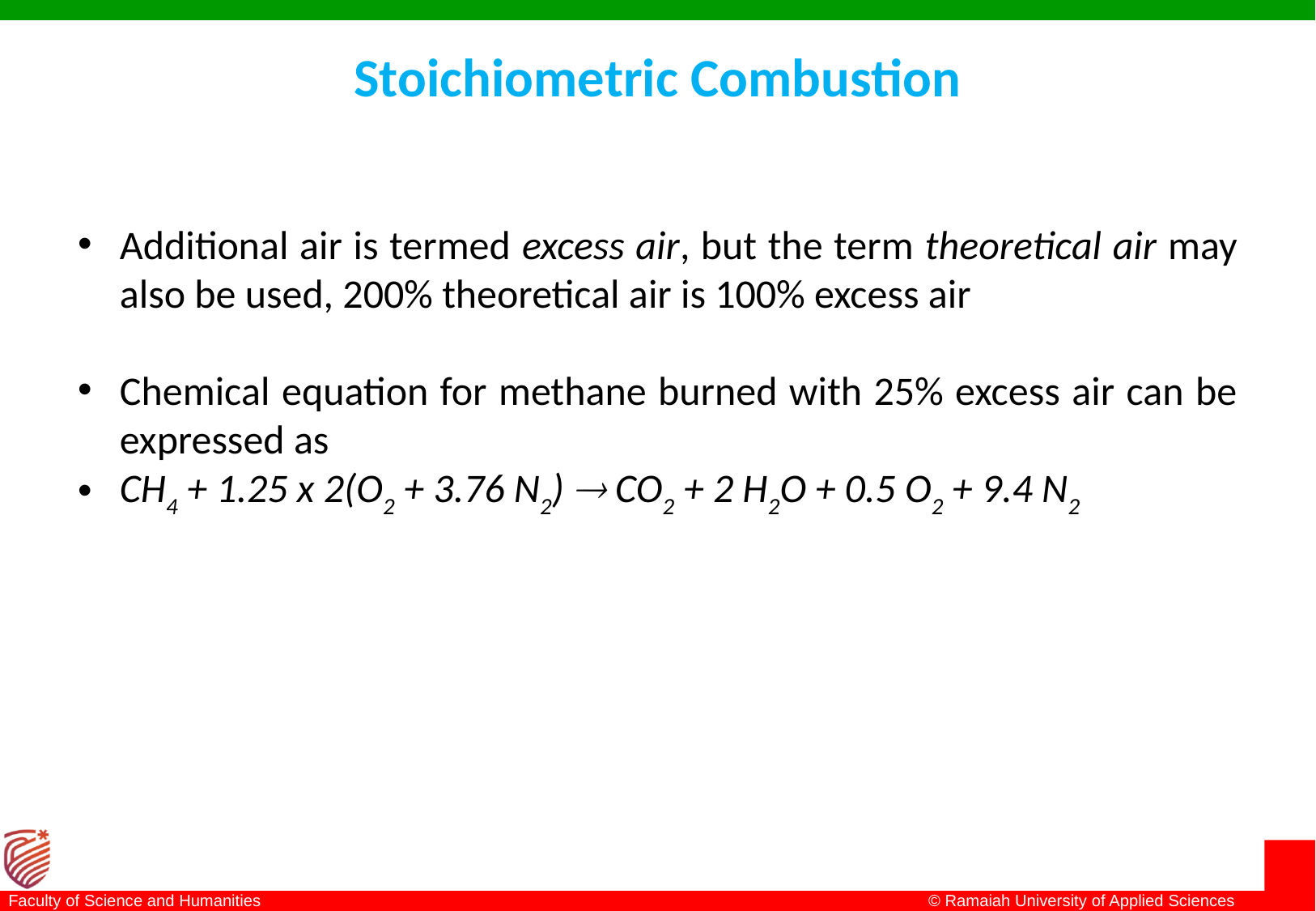

# Stoichiometric Combustion
Additional air is termed excess air, but the term theoretical air may also be used, 200% theoretical air is 100% excess air

Chemical equation for methane burned with 25% excess air can be expressed as
CH4 + 1.25 x 2(O2 + 3.76 N2) → CO2 + 2 H2O + 0.5 O2 + 9.4 N2